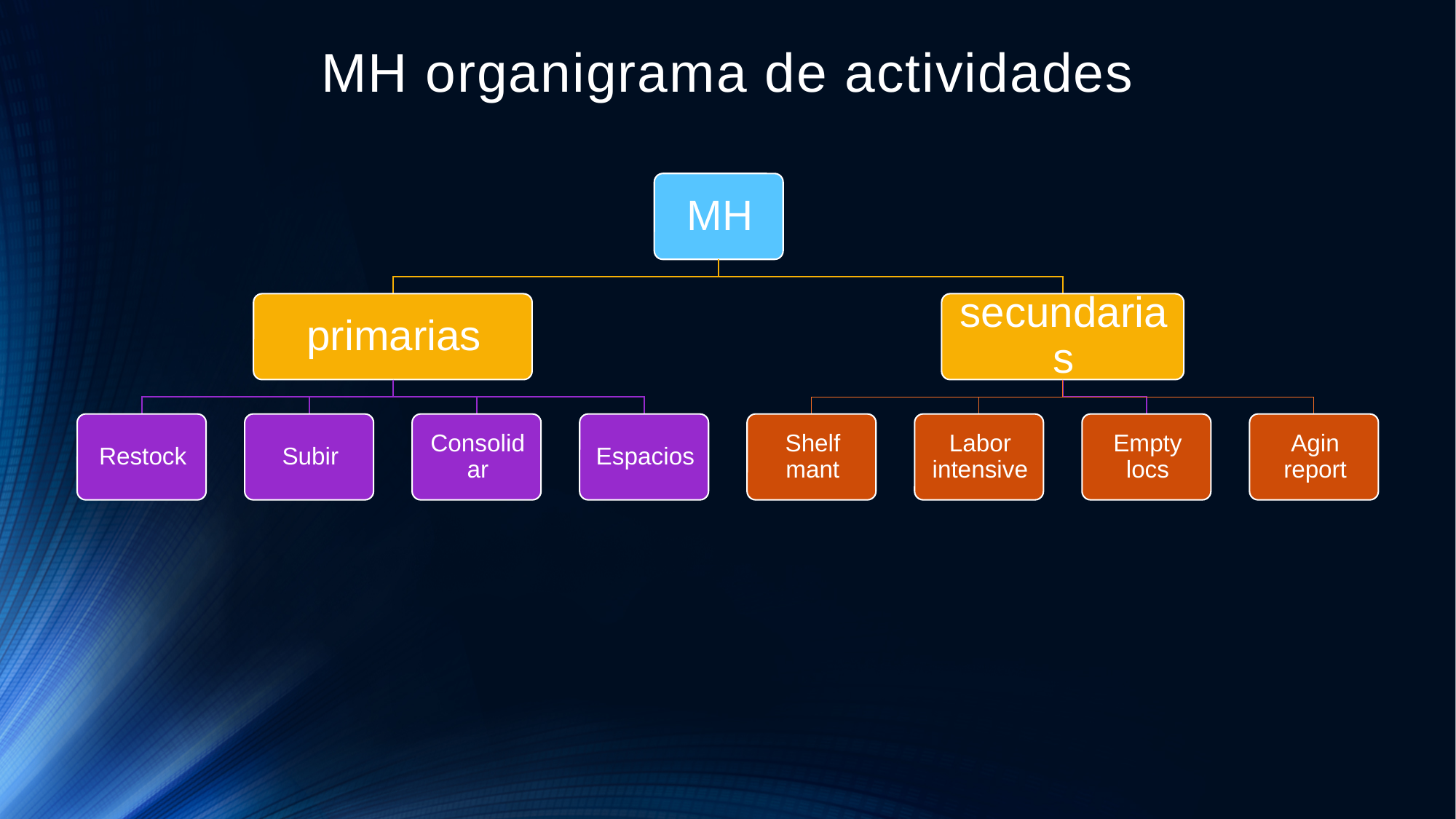

# MH organigrama de actividades
MH
primarias
Restock
Subir
Consolidar
Espacios
secundarias
Shelf mant
Labor intensive
Empty locs
Agin report